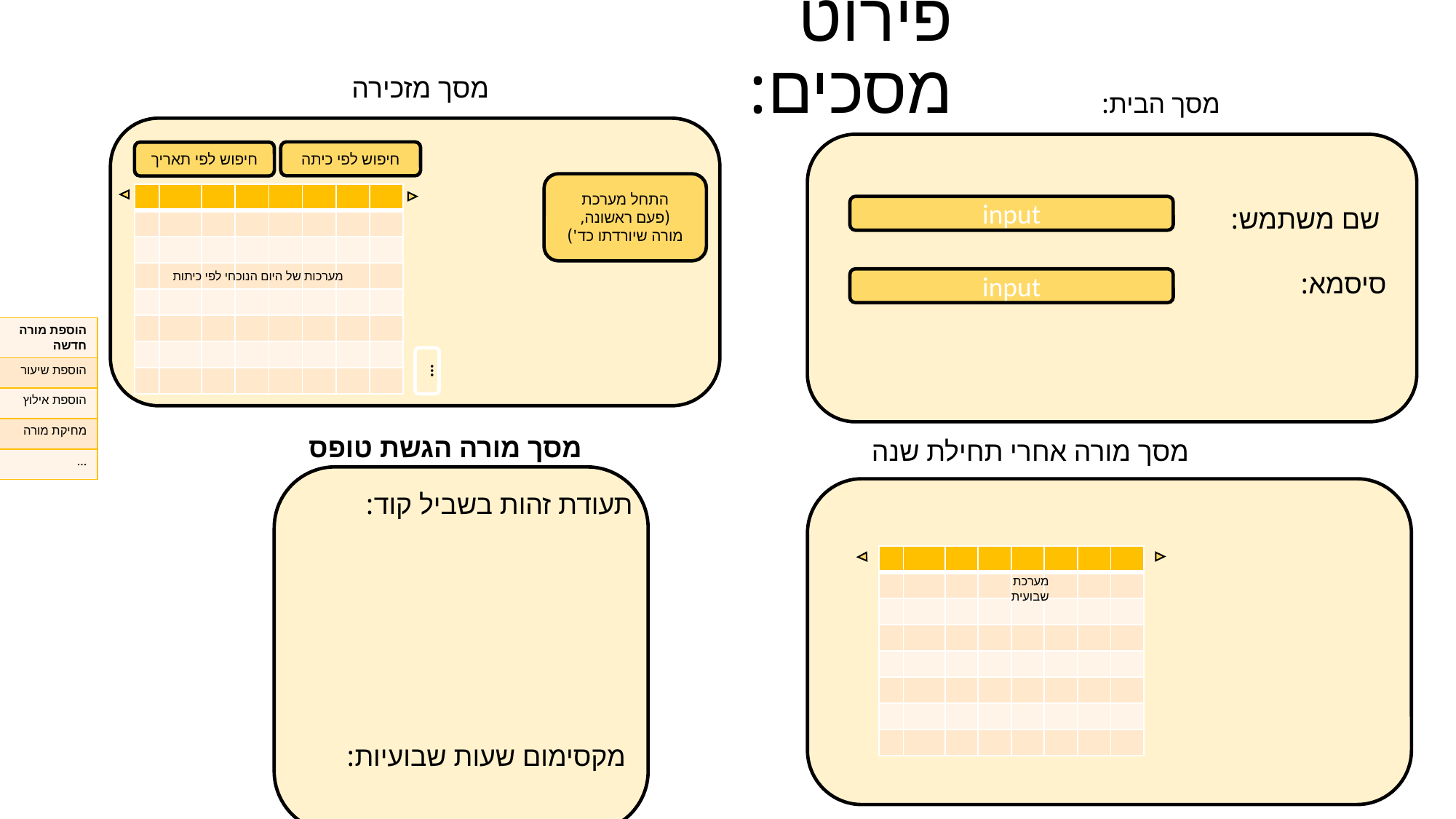

# פירוט מסכים:
מסך מזכירה

                    מסך הבית:

חיפוש לפי כיתה
חיפוש לפי תאריך
התחל מערכת
(פעם ראשונה,
מורה שיורדתו כד')
|  |  |  |  |  |  |  |  |
| --- | --- | --- | --- | --- | --- | --- | --- |
|  |  |  |  |  |  |  |  |
|  |  |  |  |  |  |  |  |
|  |  |  |  |  |  |  |  |
|  |  |  |  |  |  |  |  |
|  |  |  |  |  |  |  |  |
|  |  |  |  |  |  |  |  |
|  |  |  |  |  |  |  |  |

input
שם משתמש:
סיסמא:
מערכות של היום הנוכחי לפי כיתות
input
| הוספת מורה חדשה |
| --- |
| הוספת שיעור |
| הוספת אילוץ |
| מחיקת מורה |
| ... |
...
מסך מורה הגשת טופס

מסך מורה אחרי תחילת שנה

תעודת זהות בשביל קוד:
|  |  |  |  |  |  |  |  |
| --- | --- | --- | --- | --- | --- | --- | --- |
|  |  |  |  |  |  |  |  |
|  |  |  |  |  |  |  |  |
|  |  |  |  |  |  |  |  |
|  |  |  |  |  |  |  |  |
|  |  |  |  |  |  |  |  |
|  |  |  |  |  |  |  |  |
|  |  |  |  |  |  |  |  |

מערכת שבועית
מקסימום שעות שבועיות: